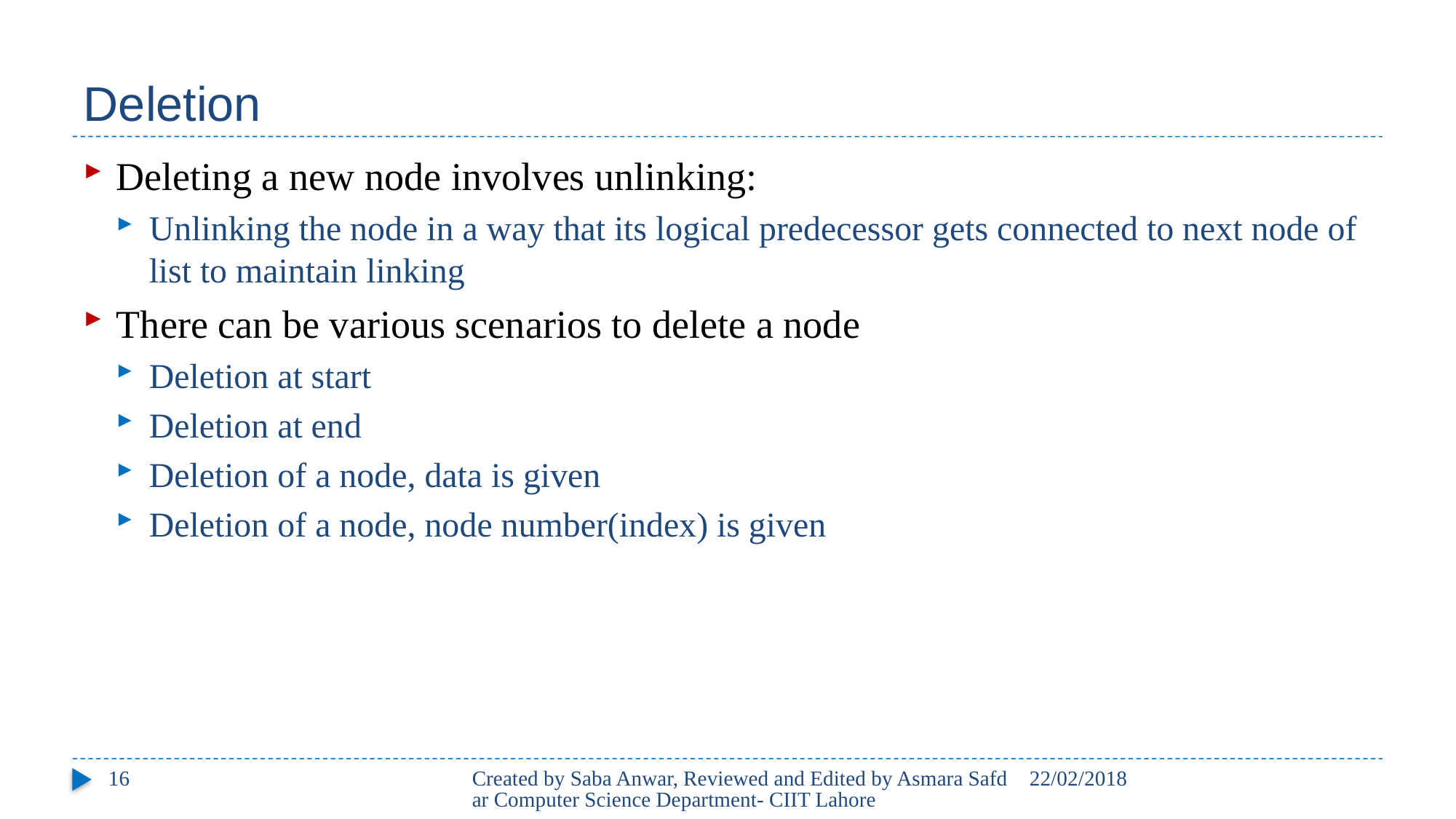

# Deletion
Deleting a new node involves unlinking:
Unlinking the node in a way that its logical predecessor gets connected to next node of list to maintain linking
There can be various scenarios to delete a node
Deletion at start
Deletion at end
Deletion of a node, data is given
Deletion of a node, node number(index) is given

16
Created by Saba Anwar, Reviewed and Edited by Asmara Safdar Computer Science Department- CIIT Lahore
22/02/2018